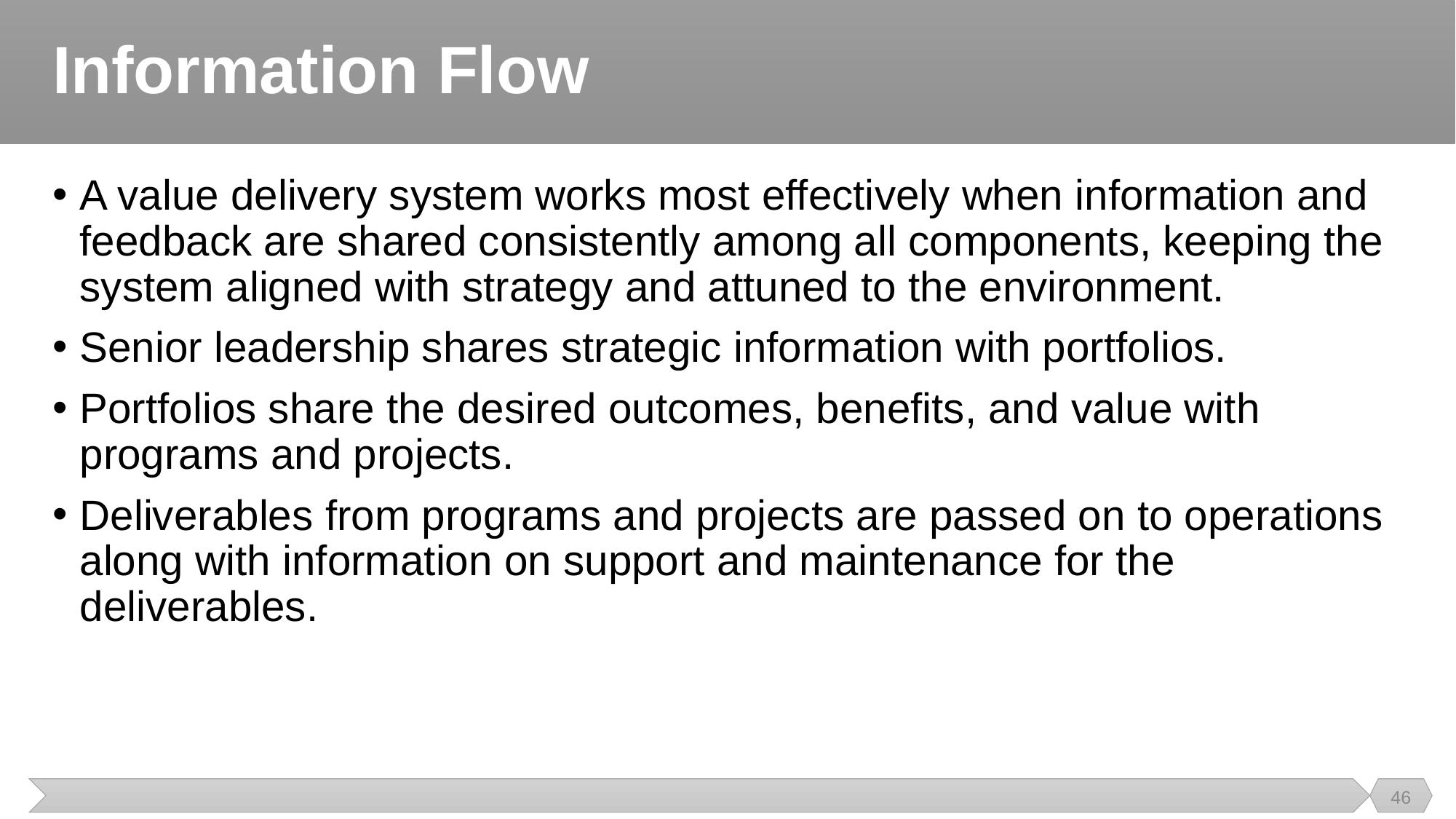

# Information Flow
A value delivery system works most effectively when information and feedback are shared consistently among all components, keeping the system aligned with strategy and attuned to the environment.
Senior leadership shares strategic information with portfolios.
Portfolios share the desired outcomes, benefits, and value with programs and projects.
Deliverables from programs and projects are passed on to operations along with information on support and maintenance for the deliverables.
46